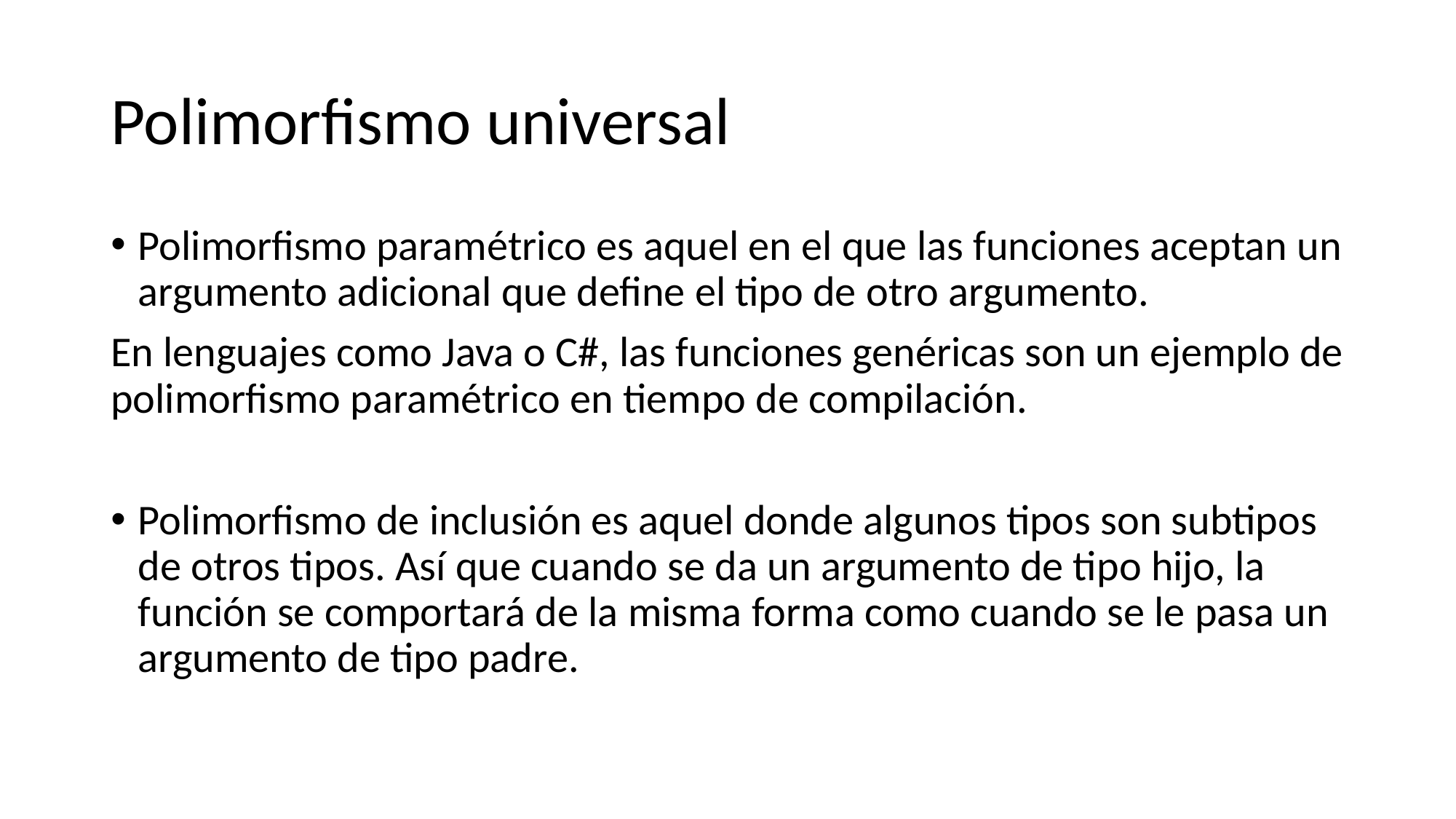

# Polimorfismo universal
Polimorfismo paramétrico es aquel en el que las funciones aceptan un argumento adicional que define el tipo de otro argumento.
En lenguajes como Java o C#, las funciones genéricas son un ejemplo de polimorfismo paramétrico en tiempo de compilación.

Polimorfismo de inclusión es aquel donde algunos tipos son subtipos de otros tipos. Así que cuando se da un argumento de tipo hijo, la función se comportará de la misma forma como cuando se le pasa un argumento de tipo padre.